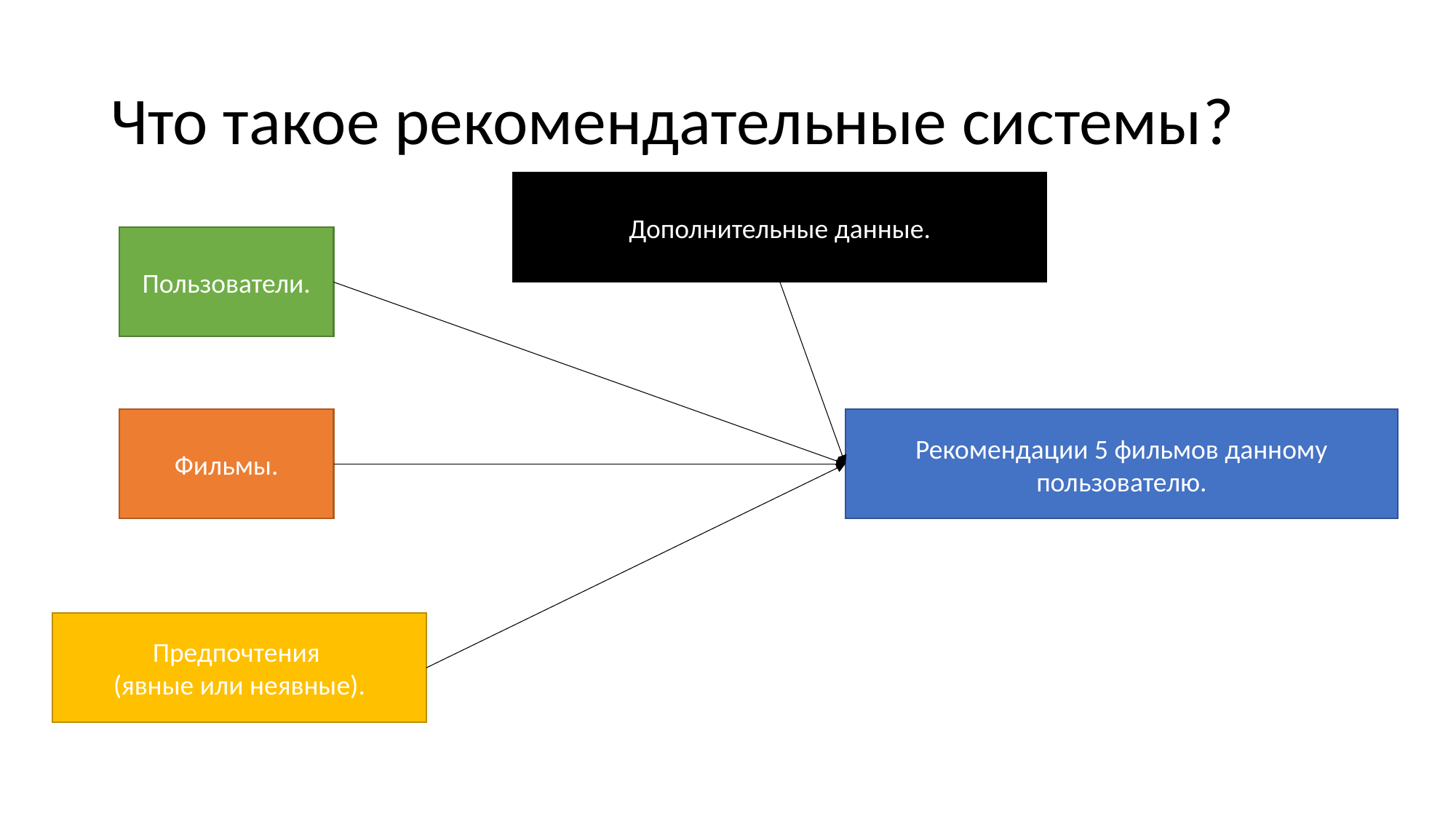

# Что такое рекомендательные системы?
Дополнительные данные.
Пользователи.
Фильмы.
Рекомендации 5 фильмов данному пользователю.
Предпочтения
(явные или неявные).